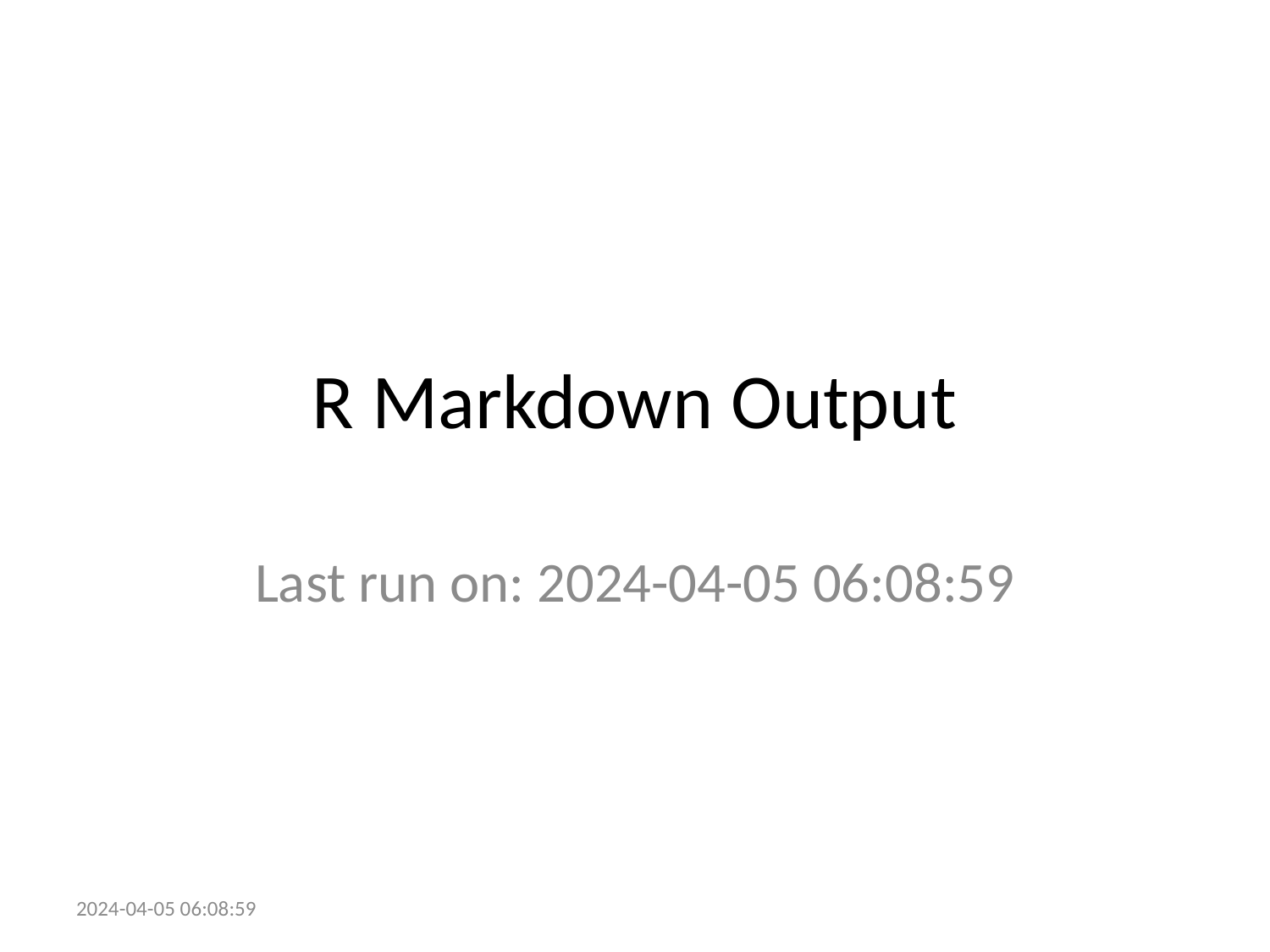

# R Markdown Output
Last run on: 2024-04-05 06:08:59
2024-04-05 06:08:59